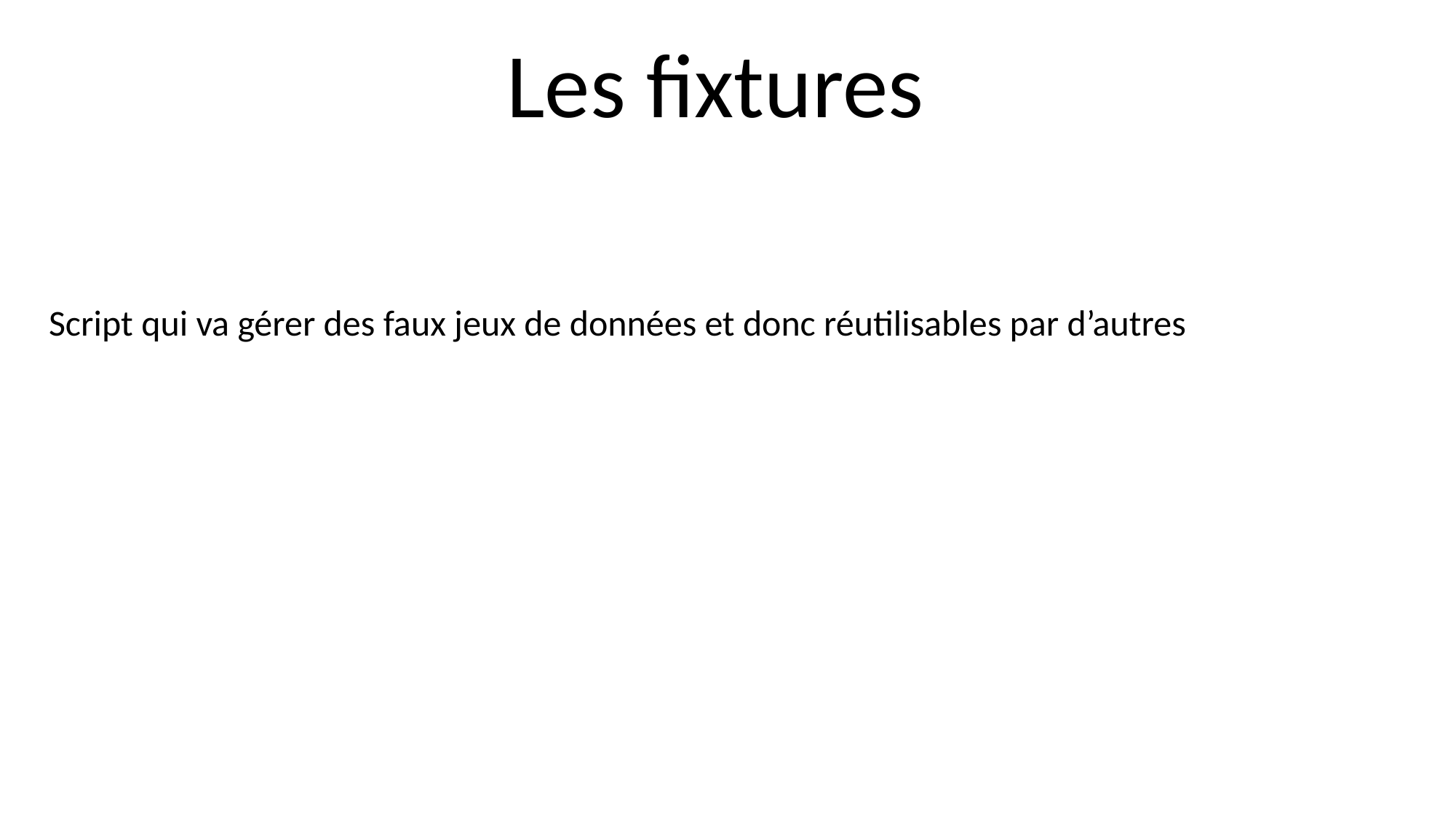

# Les fixtures
Script qui va gérer des faux jeux de données et donc réutilisables par d’autres